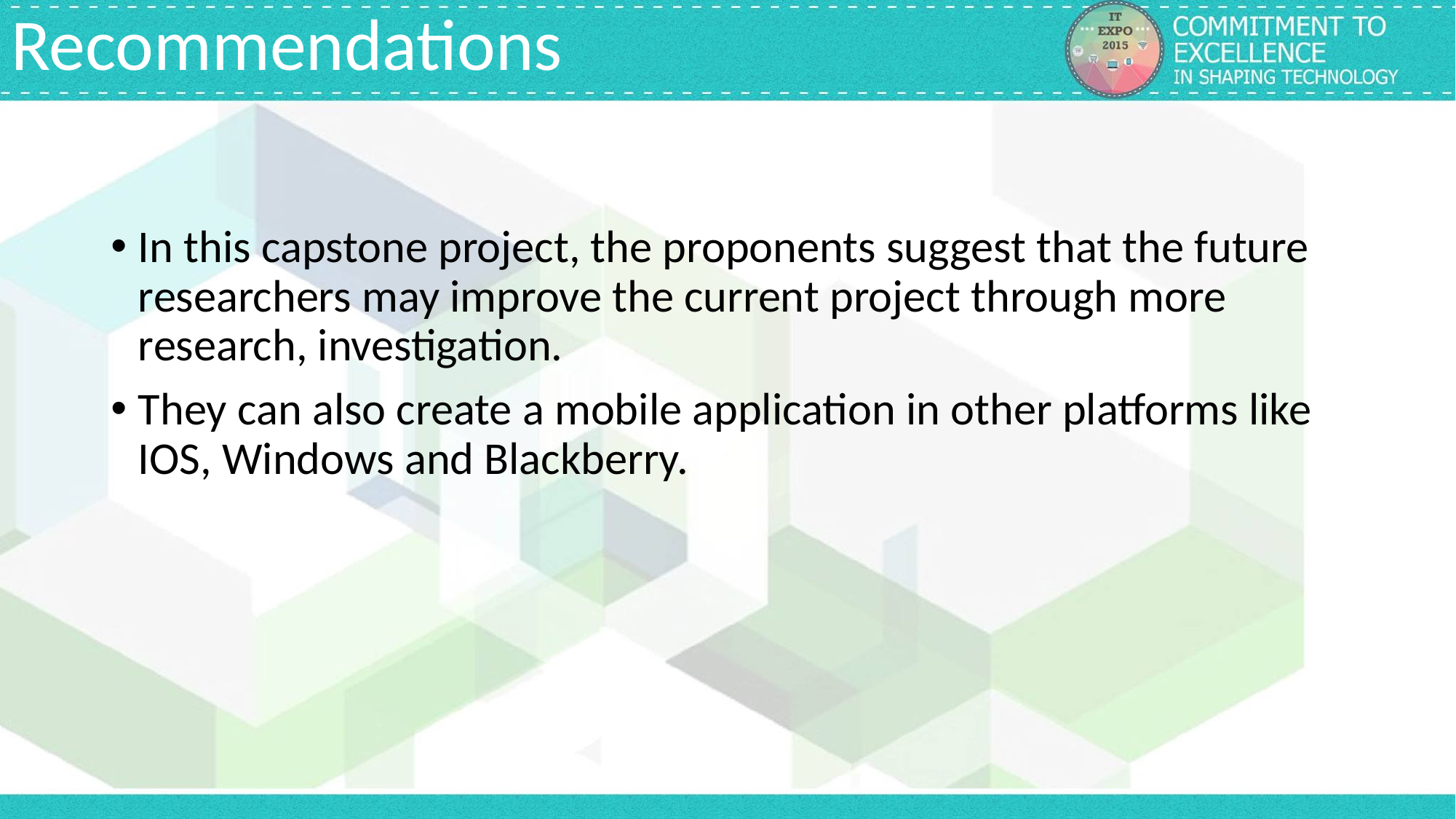

# Recommendations
In this capstone project, the proponents suggest that the future researchers may improve the current project through more research, investigation.
They can also create a mobile application in other platforms like IOS, Windows and Blackberry.